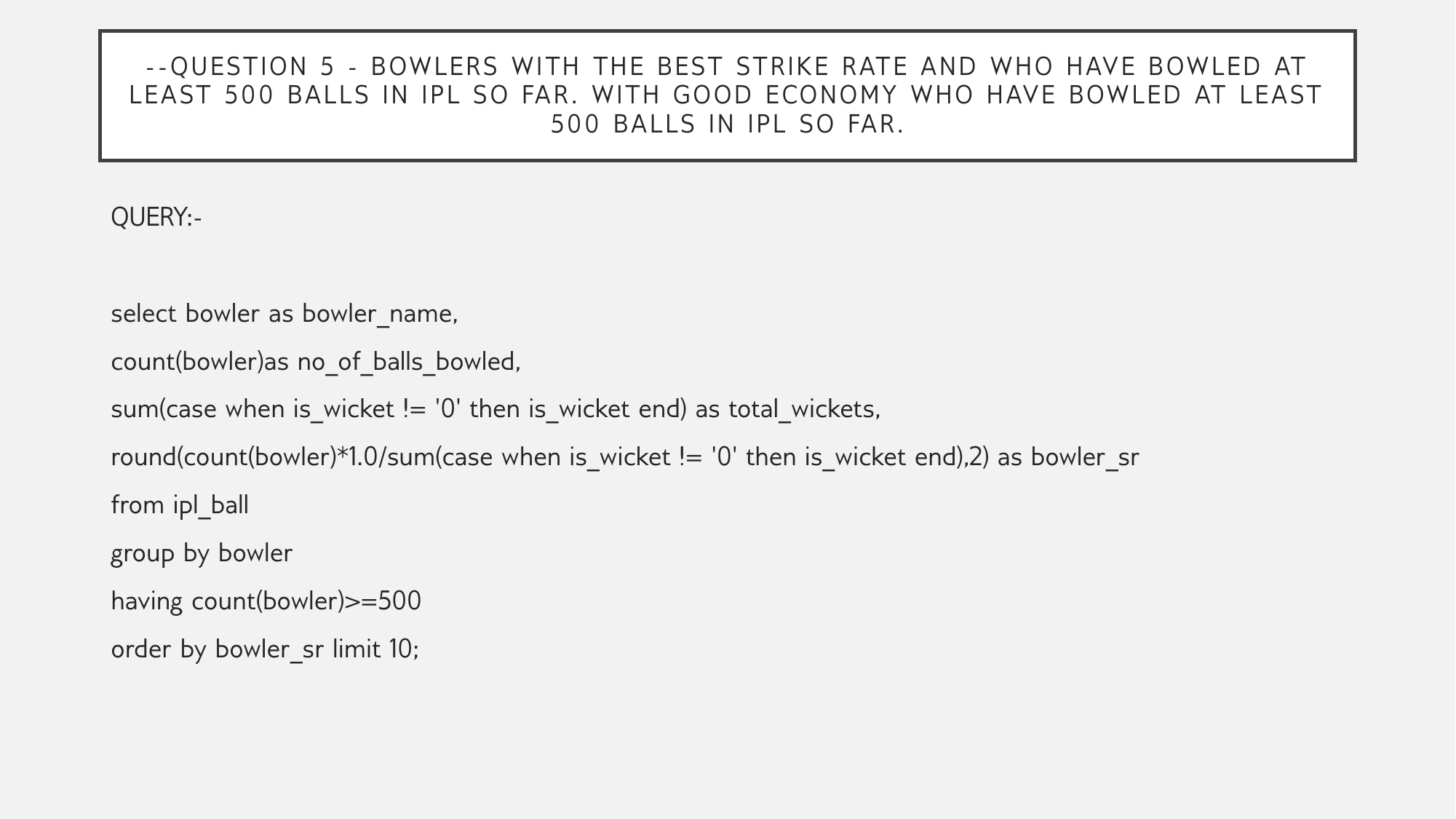

# --Question 5 - Bowlers with the best strike rate and who have bowled at least 500 balls in IPL so far. with good economy who have bowled at least 500 balls in IPL so far.
QUERY:-

select bowler as bowler_name,
count(bowler)as no_of_balls_bowled,
sum(case when is_wicket != '0' then is_wicket end) as total_wickets,
round(count(bowler)*1.0/sum(case when is_wicket != '0' then is_wicket end),2) as bowler_sr
from ipl_ball
group by bowler
having count(bowler)>=500
order by bowler_sr limit 10;